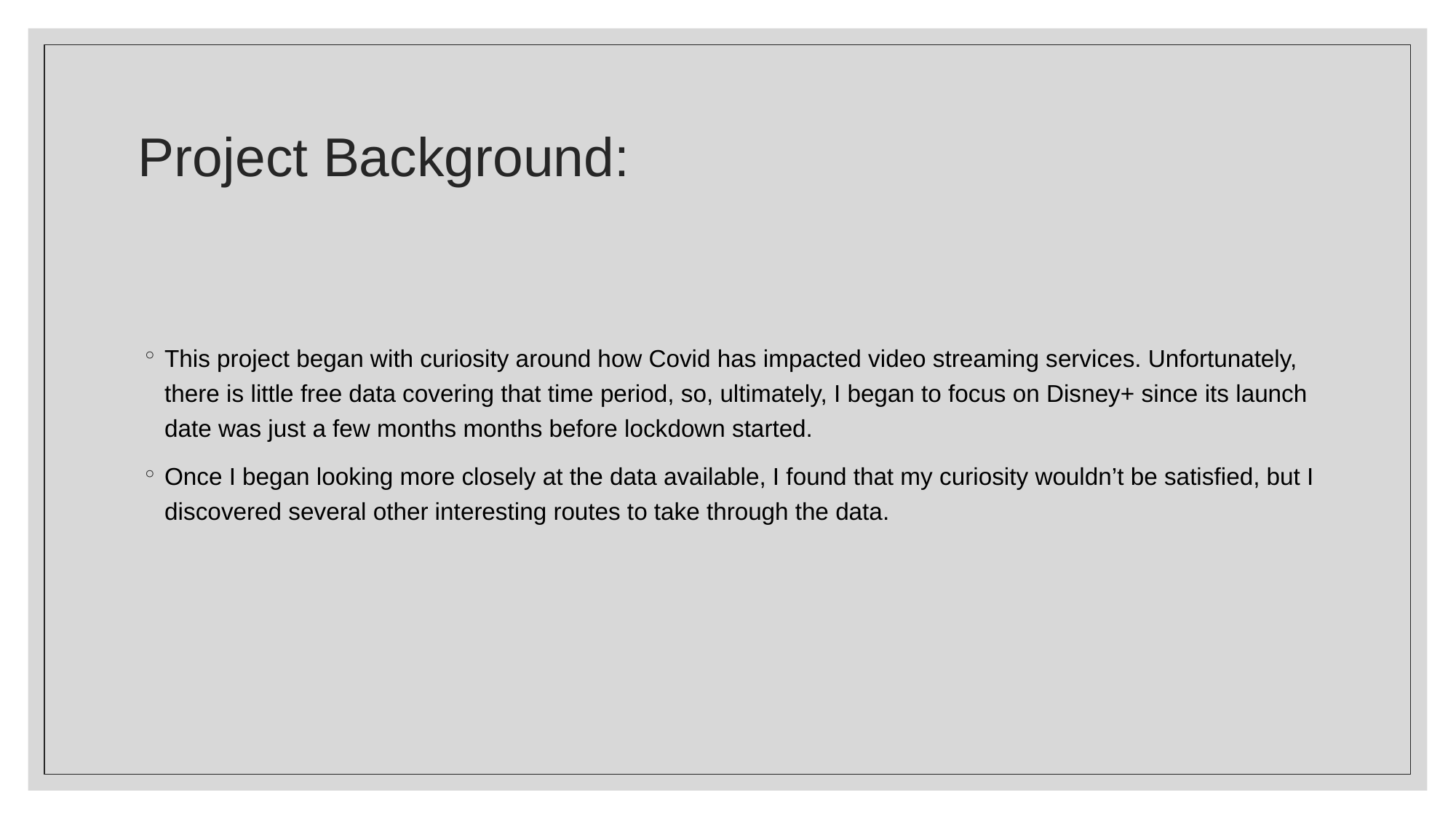

# Project Background:

This project began with curiosity around how Covid has impacted video streaming services. Unfortunately, there is little free data covering that time period, so, ultimately, I began to focus on Disney+ since its launch date was just a few months months before lockdown started.
Once I began looking more closely at the data available, I found that my curiosity wouldn’t be satisfied, but I discovered several other interesting routes to take through the data.